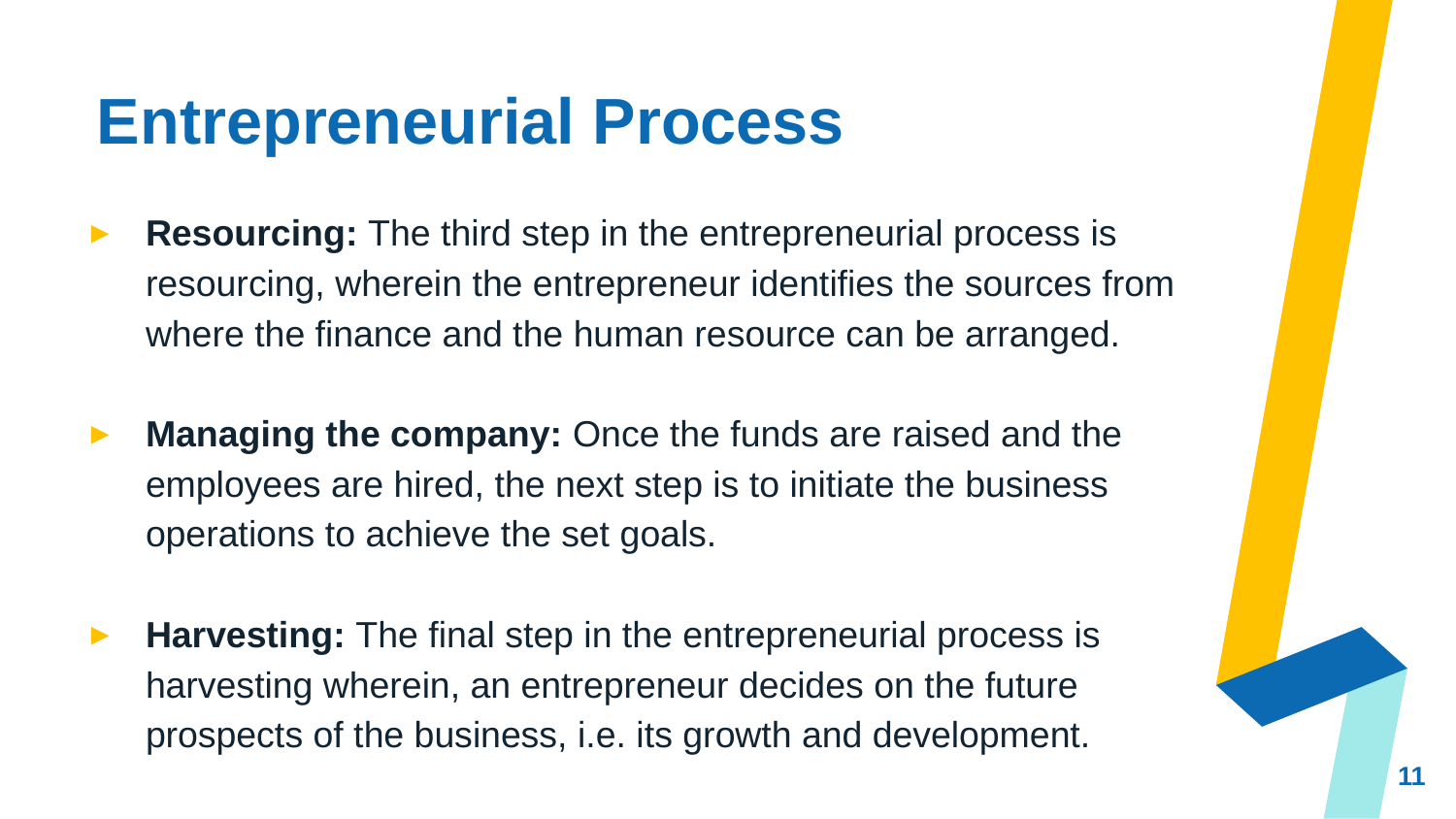

# Entrepreneurial Process
Resourcing: The third step in the entrepreneurial process is resourcing, wherein the entrepreneur identifies the sources from where the finance and the human resource can be arranged.

Managing the company: Once the funds are raised and the employees are hired, the next step is to initiate the business operations to achieve the set goals.

Harvesting: The final step in the entrepreneurial process is harvesting wherein, an entrepreneur decides on the future prospects of the business, i.e. its growth and development.
11